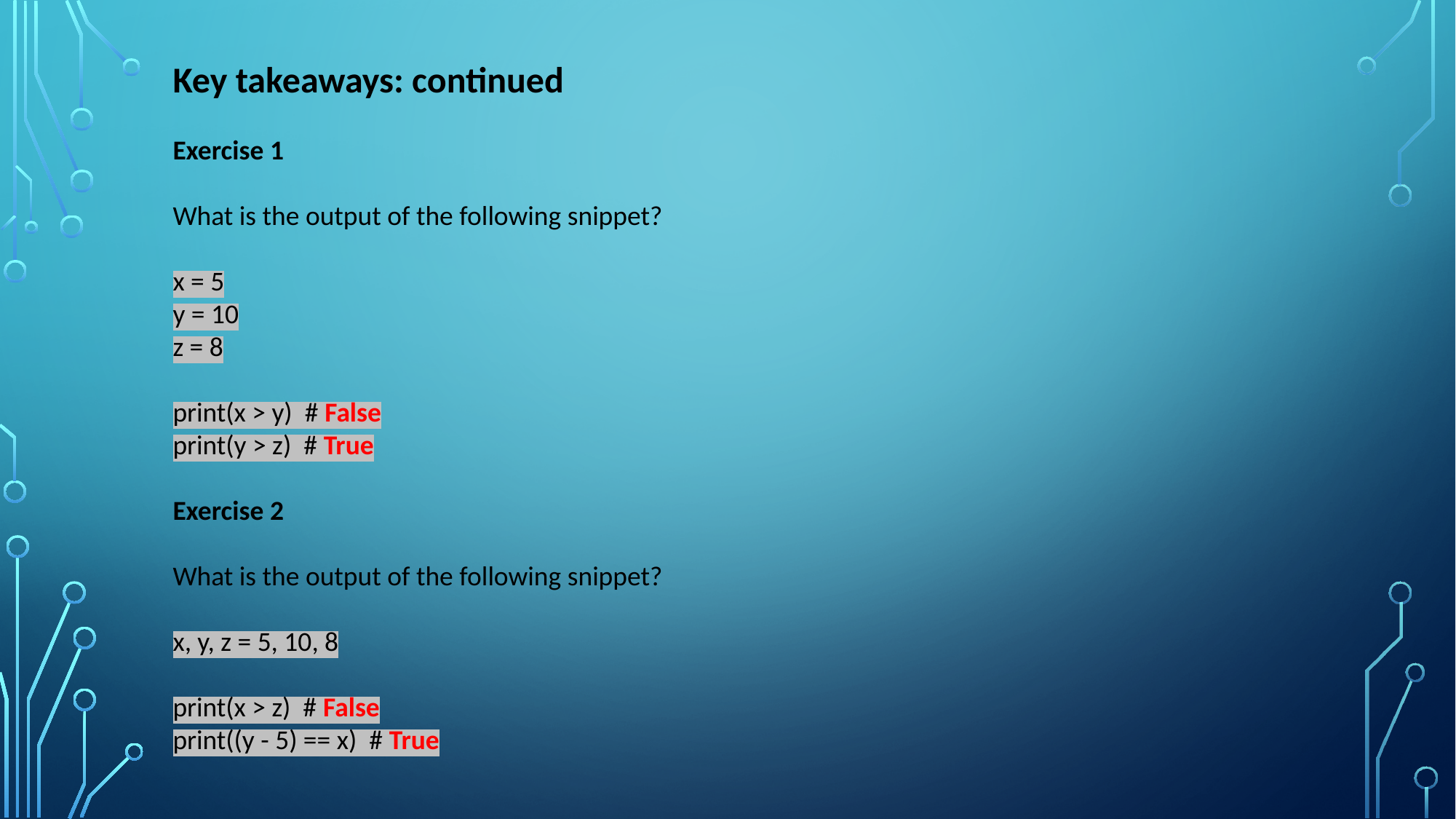

Key takeaways: continued

Exercise 1

What is the output of the following snippet?

x = 5
y = 10
z = 8

print(x > y)  # False
print(y > z)  # True

Exercise 2

What is the output of the following snippet?

x, y, z = 5, 10, 8

print(x > z)  # False
print((y - 5) == x)  # True